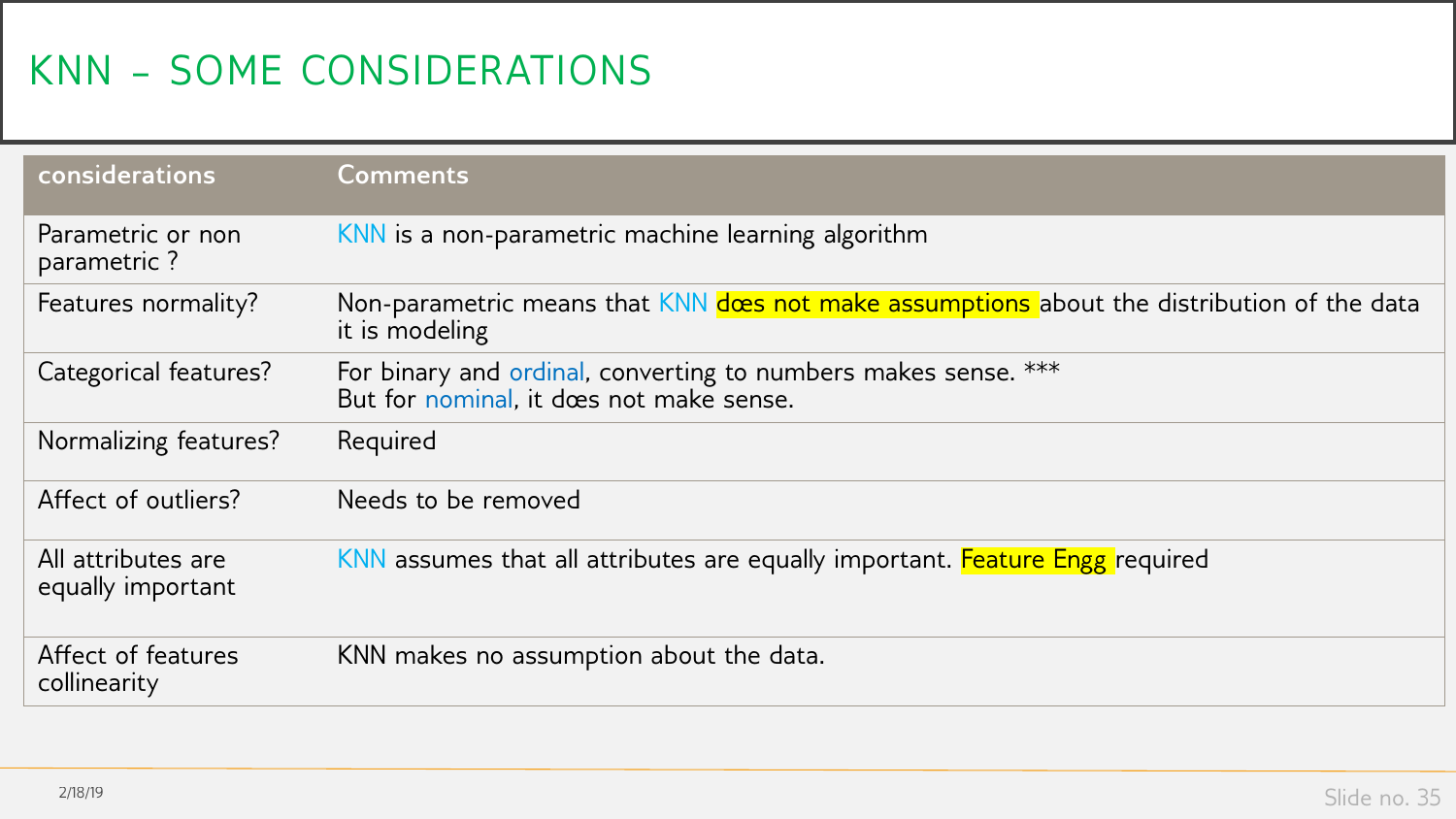

# Knn – some considerations

| considerations | Comments |
| --- | --- |
| Parametric or non parametric ? | KNN is a non-parametric machine learning algorithm |
| Features normality? | Non-parametric means that KNN does not make assumptions about the distribution of the data it is modeling |
| Categorical features? | For binary and ordinal, converting to numbers makes sense. \*\*\* But for nominal, it does not make sense. |
| Normalizing features? | Required |
| Affect of outliers? | Needs to be removed |
| All attributes are equally important | KNN assumes that all attributes are equally important. Feature Engg required |
| Affect of features collinearity | KNN makes no assumption about the data. |
2/18/19
Slide no. 35